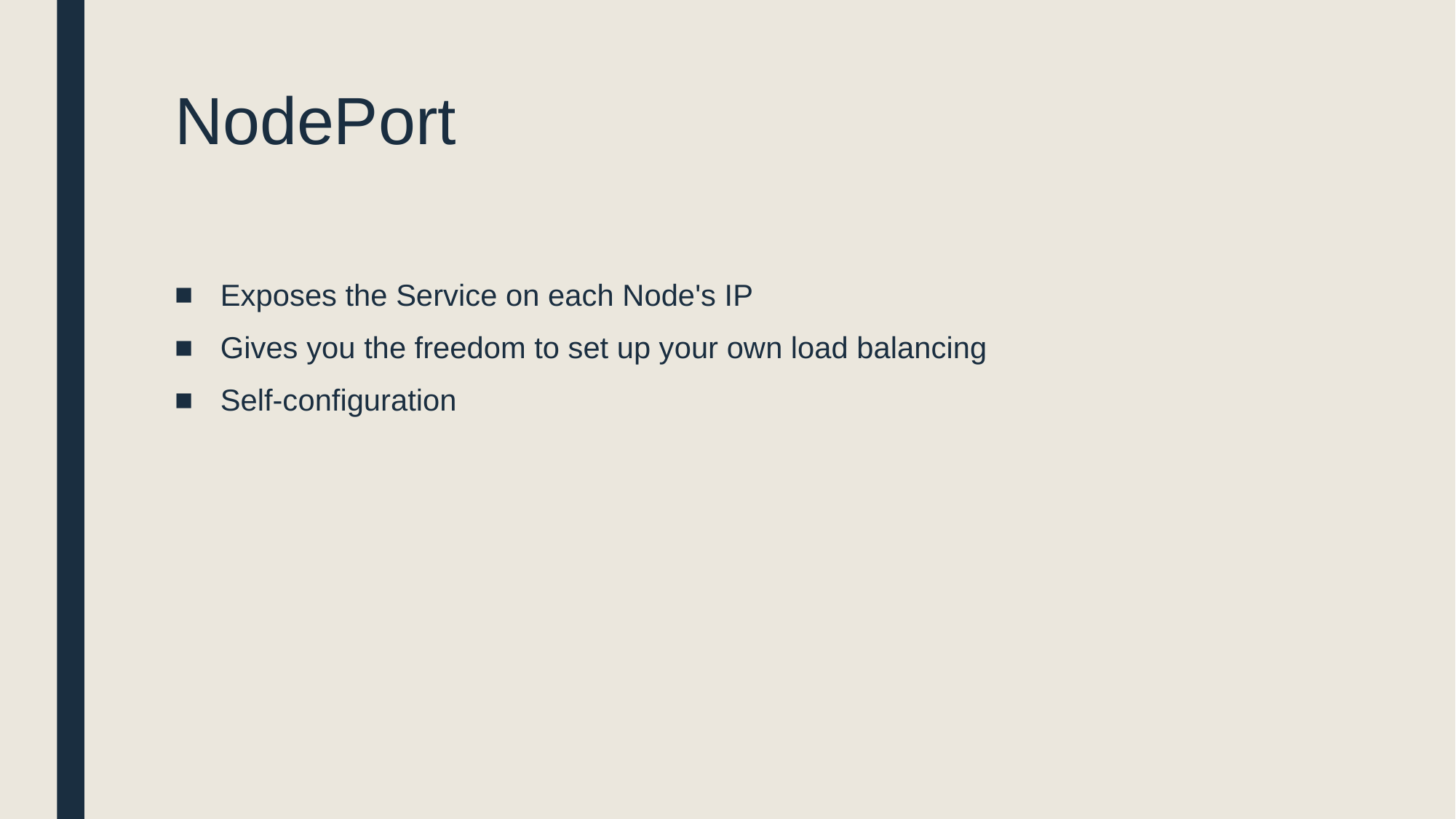

# NodePort
Exposes the Service on each Node's IP
Gives you the freedom to set up your own load balancing
Self-configuration